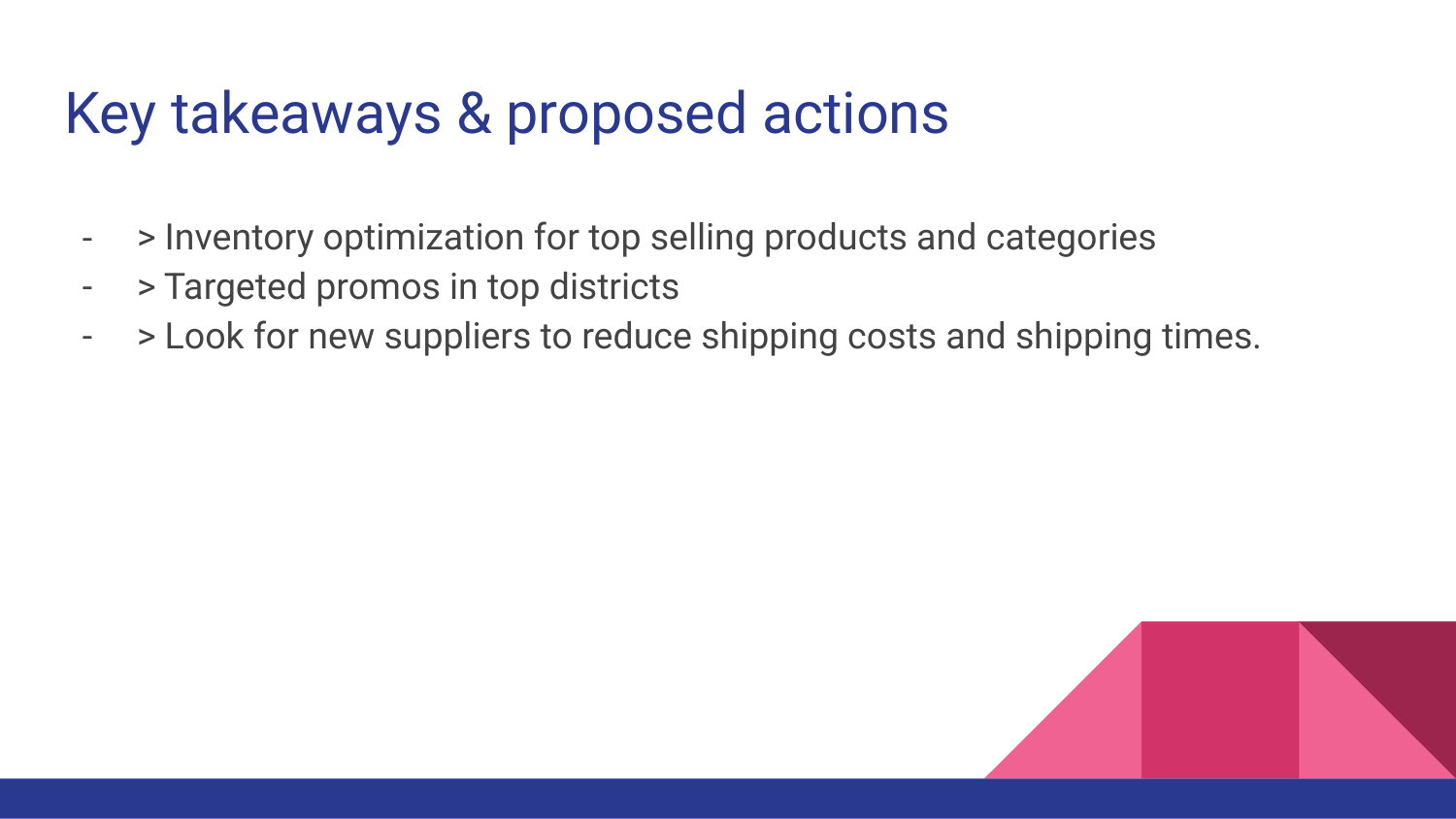

# Key takeaways & proposed actions
> Inventory optimization for top selling products and categories
> Targeted promos in top districts
> Look for new suppliers to reduce shipping costs and shipping times.